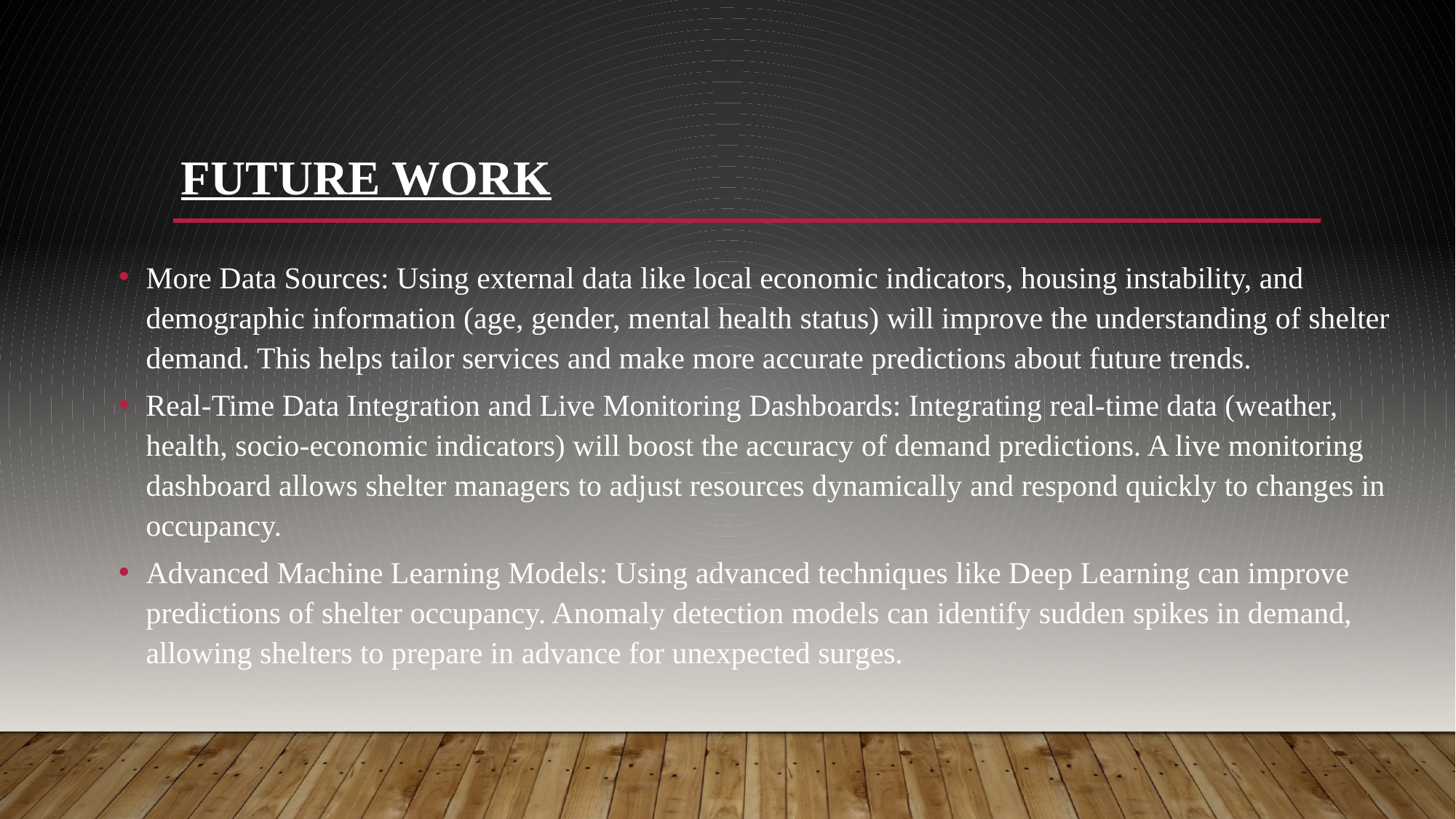

# Future Work
More Data Sources: Using external data like local economic indicators, housing instability, and demographic information (age, gender, mental health status) will improve the understanding of shelter demand. This helps tailor services and make more accurate predictions about future trends.
Real-Time Data Integration and Live Monitoring Dashboards: Integrating real-time data (weather, health, socio-economic indicators) will boost the accuracy of demand predictions. A live monitoring dashboard allows shelter managers to adjust resources dynamically and respond quickly to changes in occupancy.
Advanced Machine Learning Models: Using advanced techniques like Deep Learning can improve predictions of shelter occupancy. Anomaly detection models can identify sudden spikes in demand, allowing shelters to prepare in advance for unexpected surges.